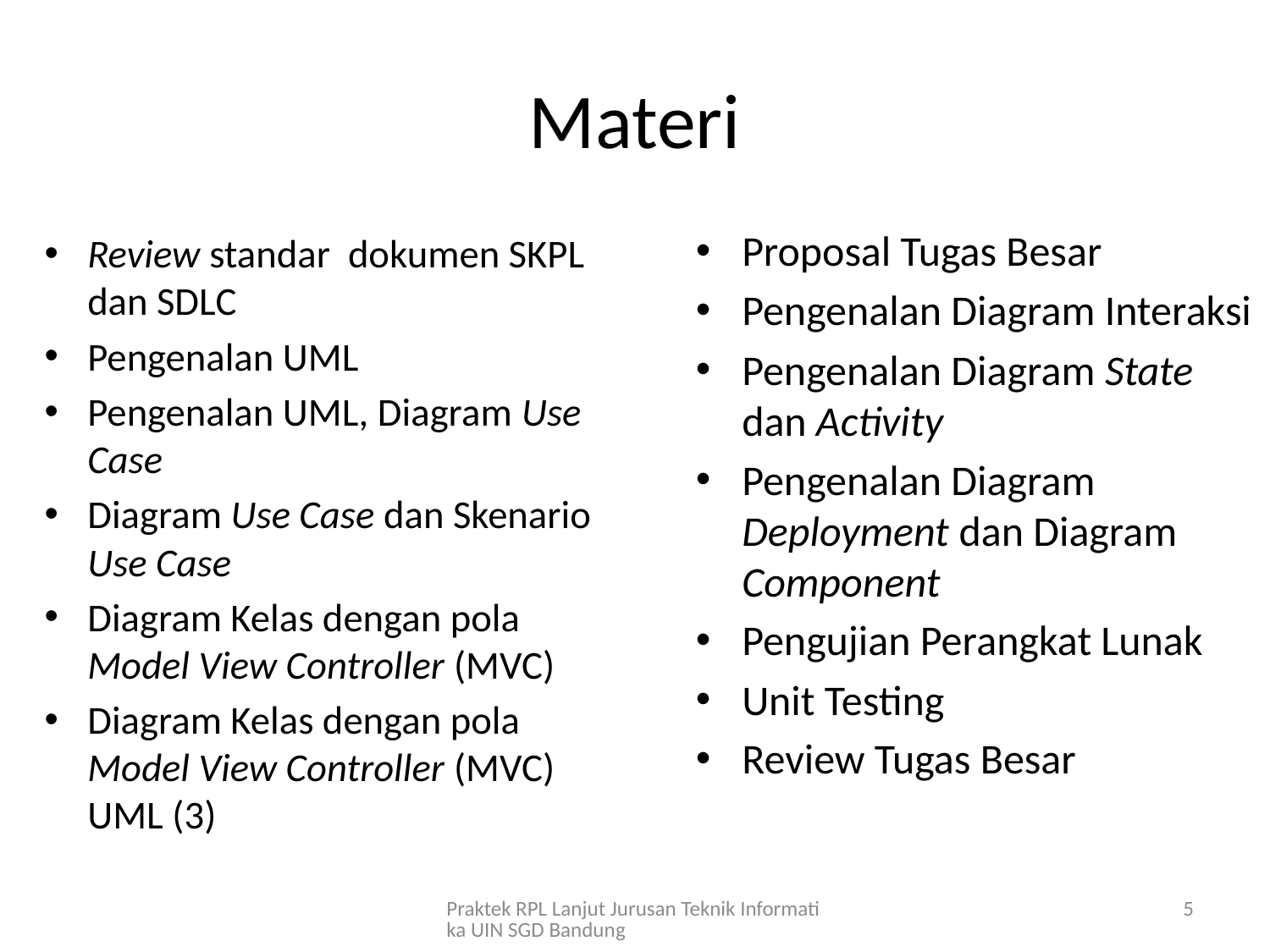

# Materi
Proposal Tugas Besar
Pengenalan Diagram Interaksi
Pengenalan Diagram State dan Activity
Pengenalan Diagram Deployment dan Diagram Component
Pengujian Perangkat Lunak
Unit Testing
Review Tugas Besar

Review standar  dokumen SKPL dan SDLC
Pengenalan UML
Pengenalan UML, Diagram Use Case
Diagram Use Case dan Skenario Use Case
Diagram Kelas dengan pola Model View Controller (MVC)
Diagram Kelas dengan pola Model View Controller (MVC) UML (3)

Praktek RPL Lanjut Jurusan Teknik Informatika UIN SGD Bandung
5